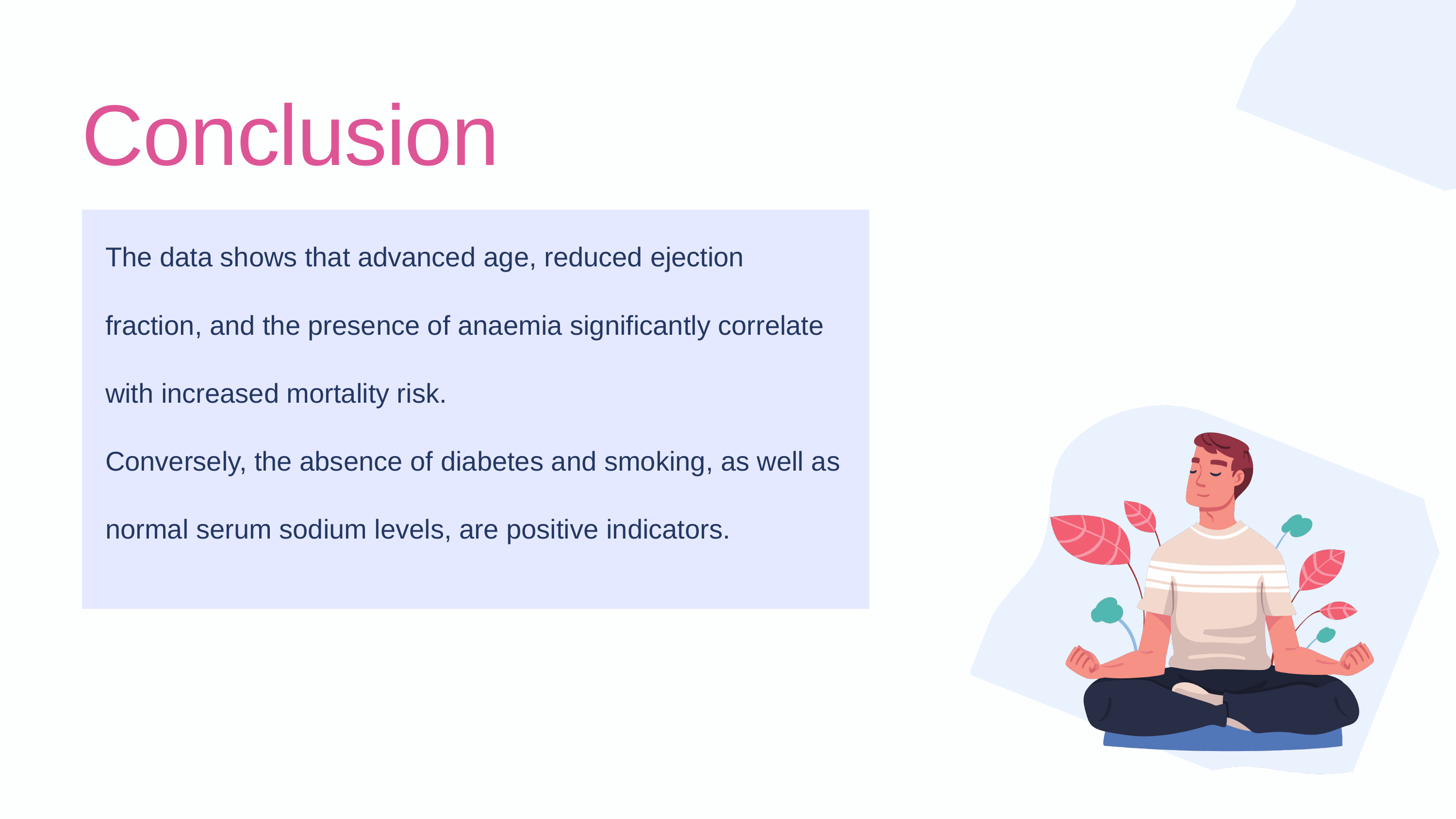

Conclusion

The data shows that advanced age, reduced ejection fraction, and the presence of anaemia significantly correlate with increased mortality risk.
Conversely, the absence of diabetes and smoking, as well as normal serum sodium levels, are positive indicators.